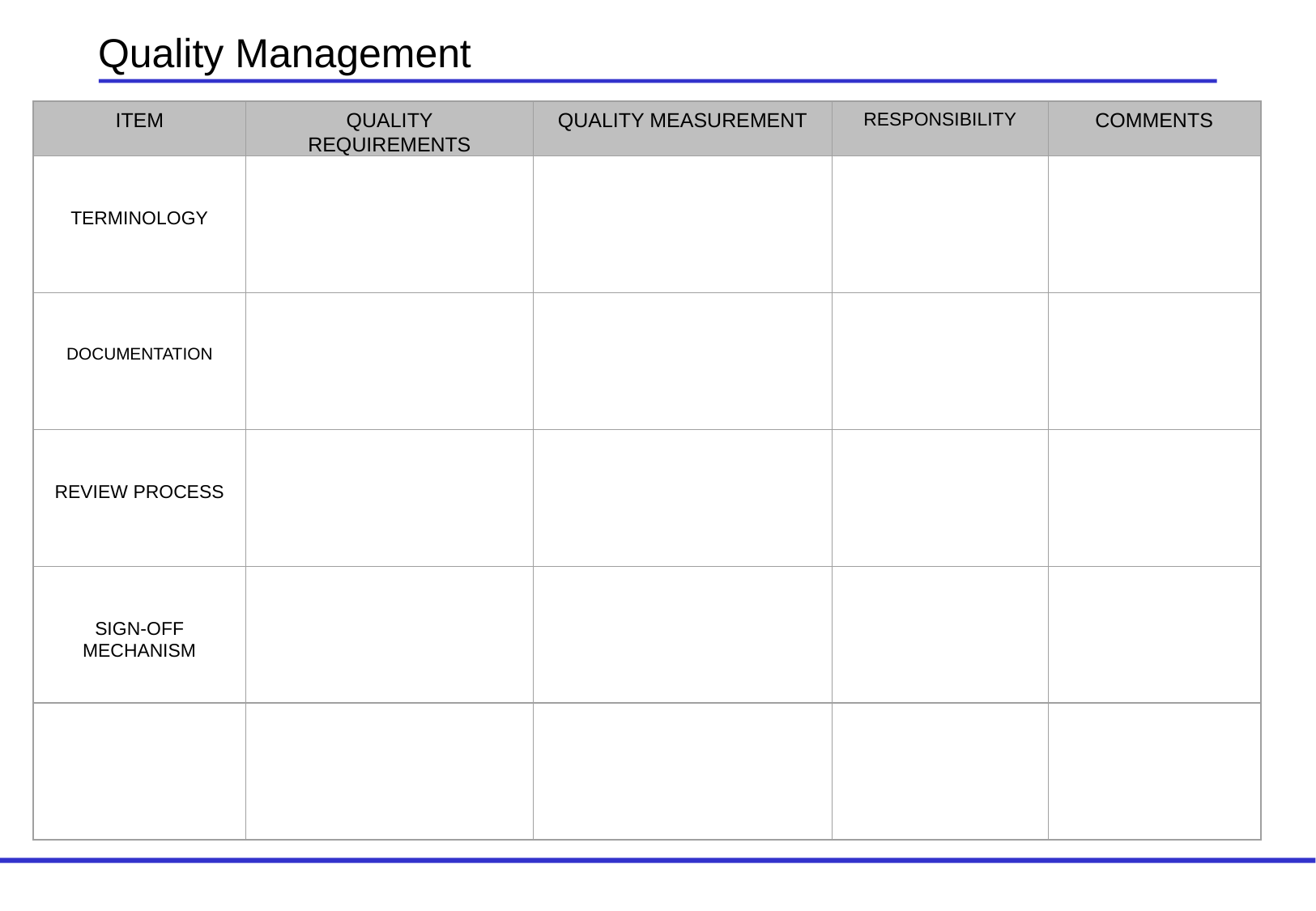

Quality Management

ITEM

QUALITY REQUIREMENTS

QUALITY MEASUREMENT

RESPONSIBILITY

COMMENTS

TERMINOLOGY

DOCUMENTATION

REVIEW PROCESS

SIGN-OFF MECHANISM